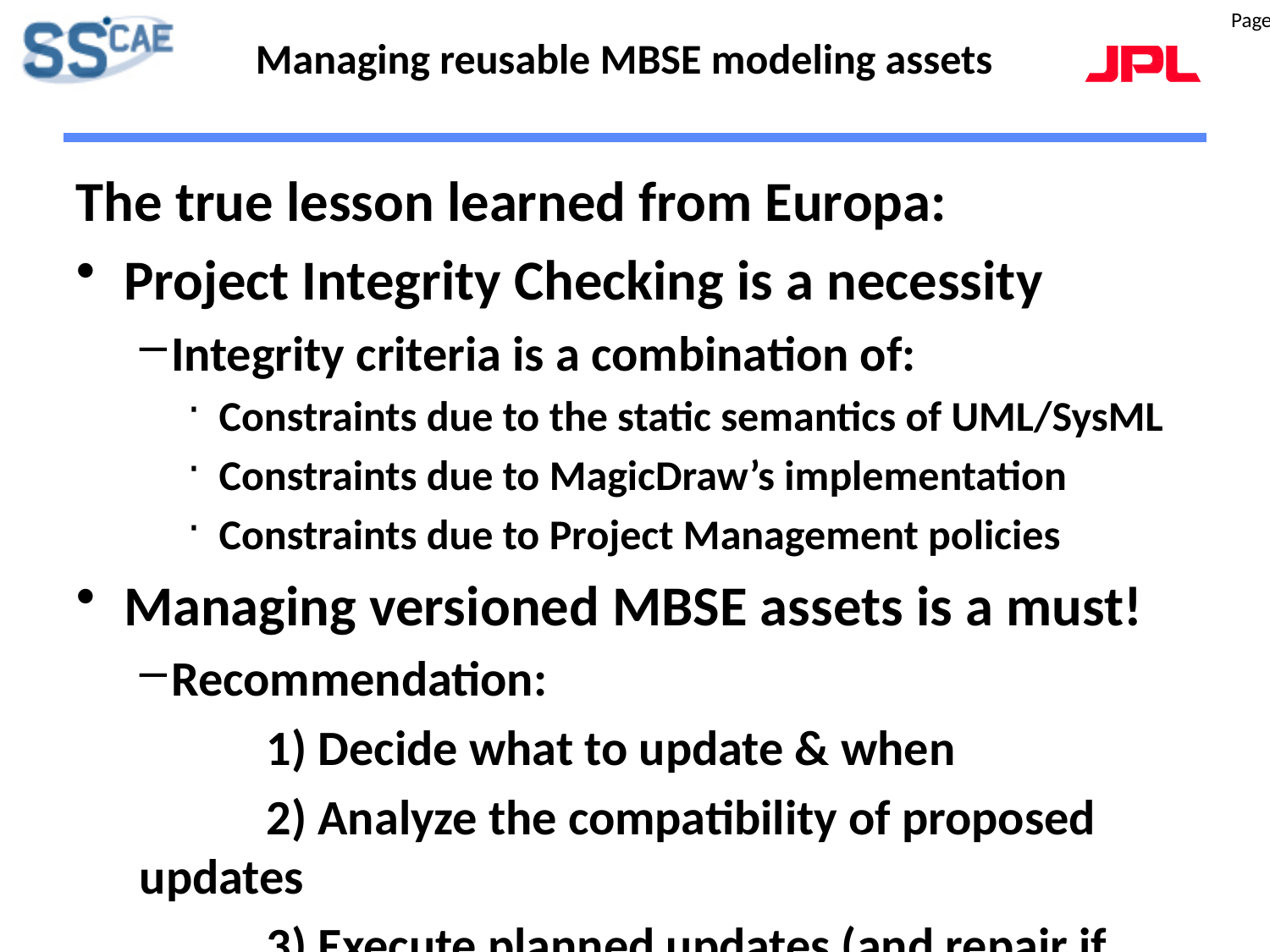

Page 27
# Managing reusable MBSE modeling assets
The true lesson learned from Europa:
Project Integrity Checking is a necessity
Integrity criteria is a combination of:
Constraints due to the static semantics of UML/SysML
Constraints due to MagicDraw’s implementation
Constraints due to Project Management policies
Managing versioned MBSE assets is a must!
Recommendation:
	1) Decide what to update & when
	2) Analyze the compatibility of proposed updates
	3) Execute planned updates (and repair if needed)